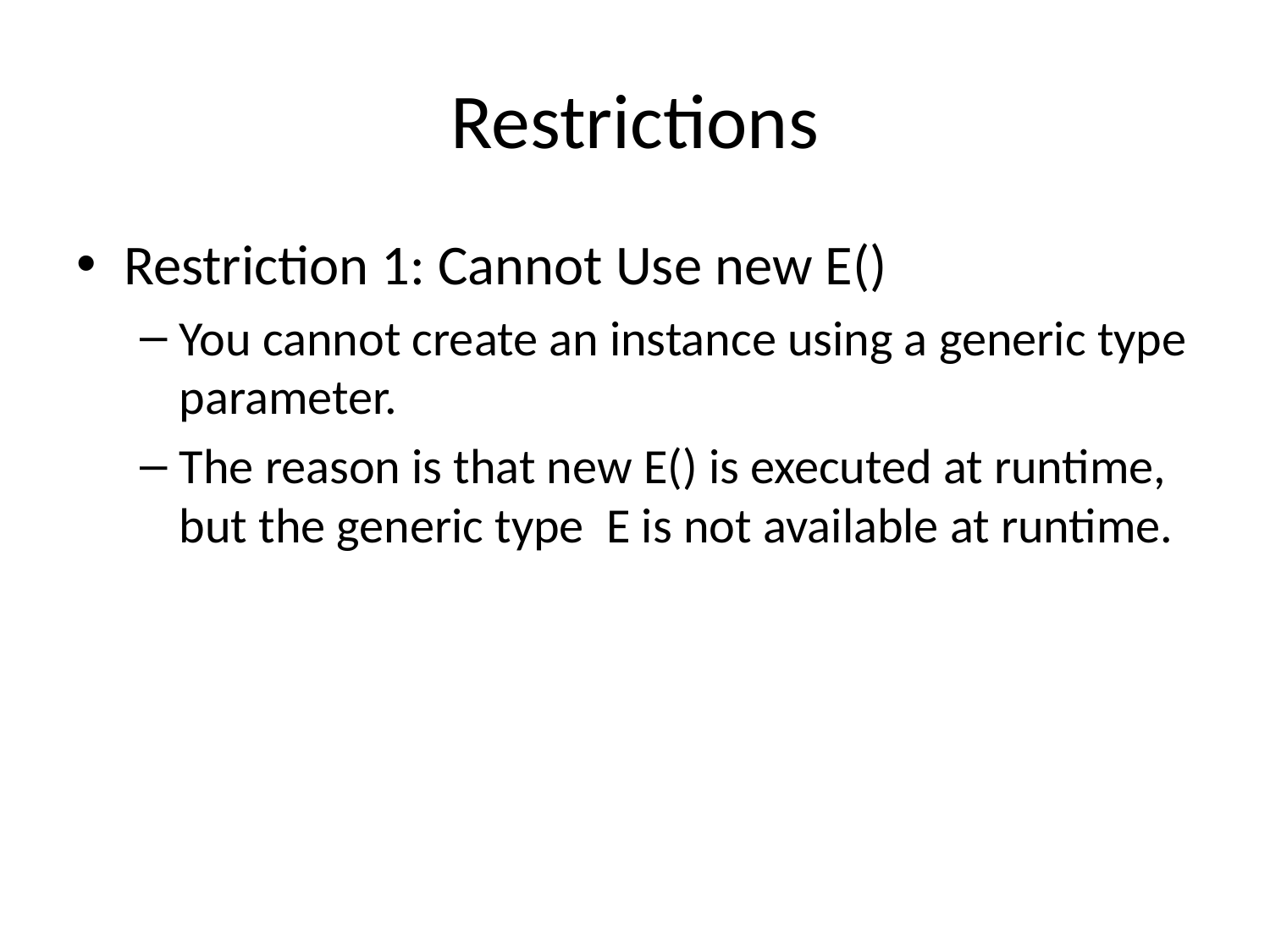

# Restrictions
Restriction 1: Cannot Use new E()
You cannot create an instance using a generic type parameter.
The reason is that new E() is executed at runtime, but the generic type  E is not available at runtime.